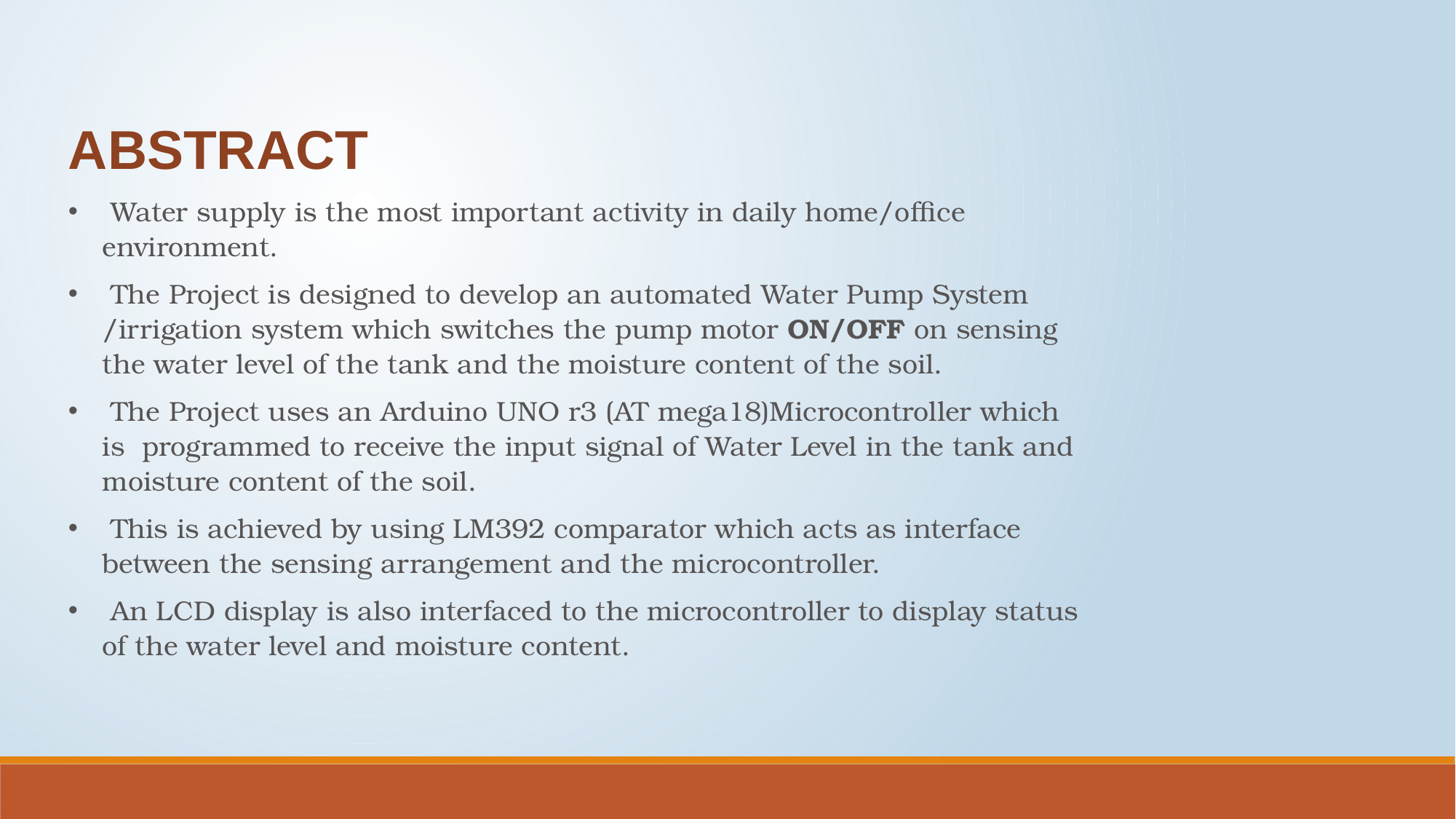

ABSTRACT
 Water supply is the most important activity in daily home/office environment.
 The Project is designed to develop an automated Water Pump System /irrigation system which switches the pump motor ON/OFF on sensing the water level of the tank and the moisture content of the soil.
 The Project uses an Arduino UNO r3 (AT mega18)Microcontroller which is  programmed to receive the input signal of Water Level in the tank and moisture content of the soil.
 This is achieved by using LM392 comparator which acts as interface between the sensing arrangement and the microcontroller.
 An LCD display is also interfaced to the microcontroller to display status of the water level and moisture content.